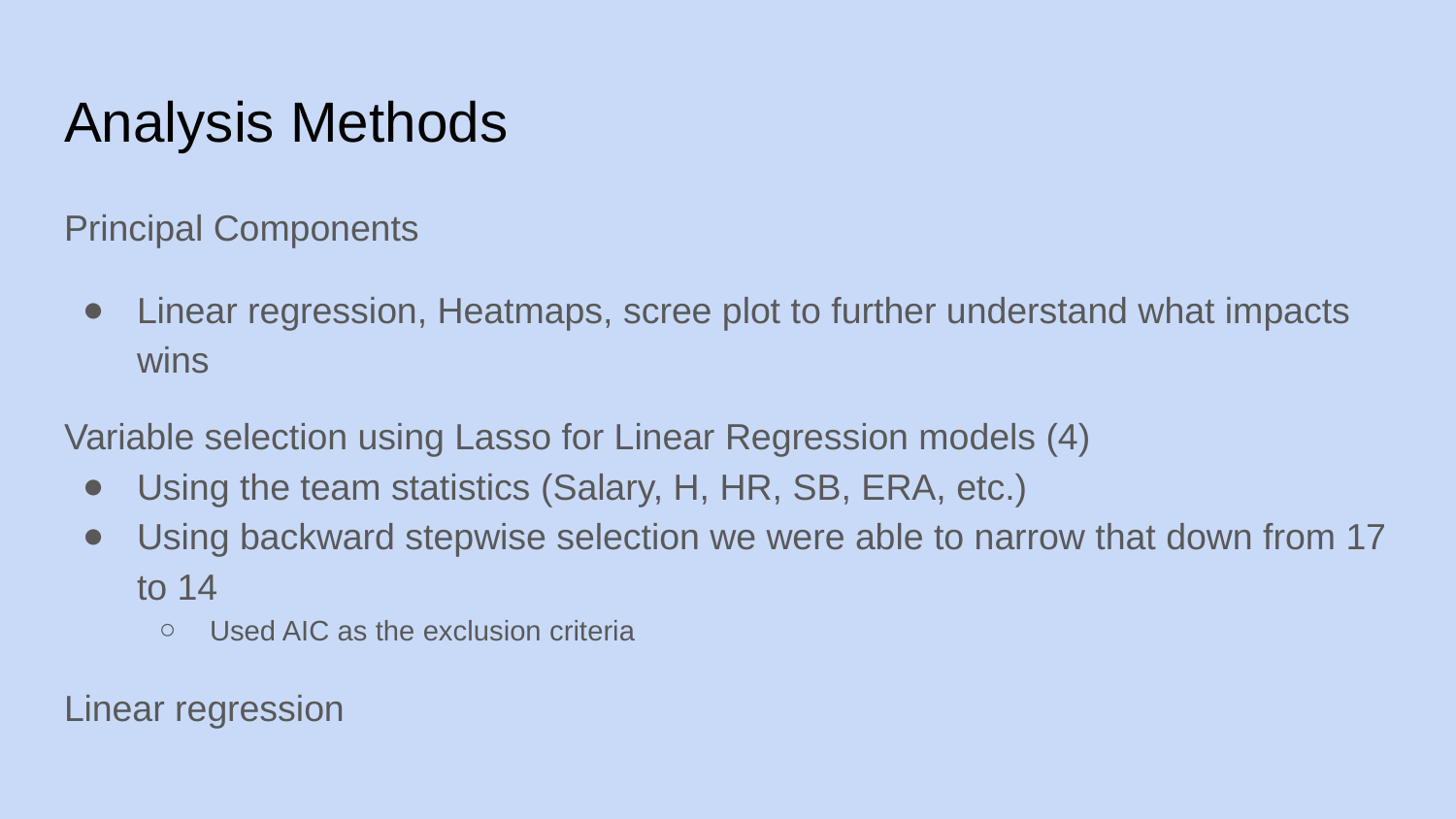

# Analysis Methods
Principal Components
Linear regression, Heatmaps, scree plot to further understand what impacts wins
Variable selection using Lasso for Linear Regression models (4)
Using the team statistics (Salary, H, HR, SB, ERA, etc.)
Using backward stepwise selection we were able to narrow that down from 17 to 14
Used AIC as the exclusion criteria
Linear regression